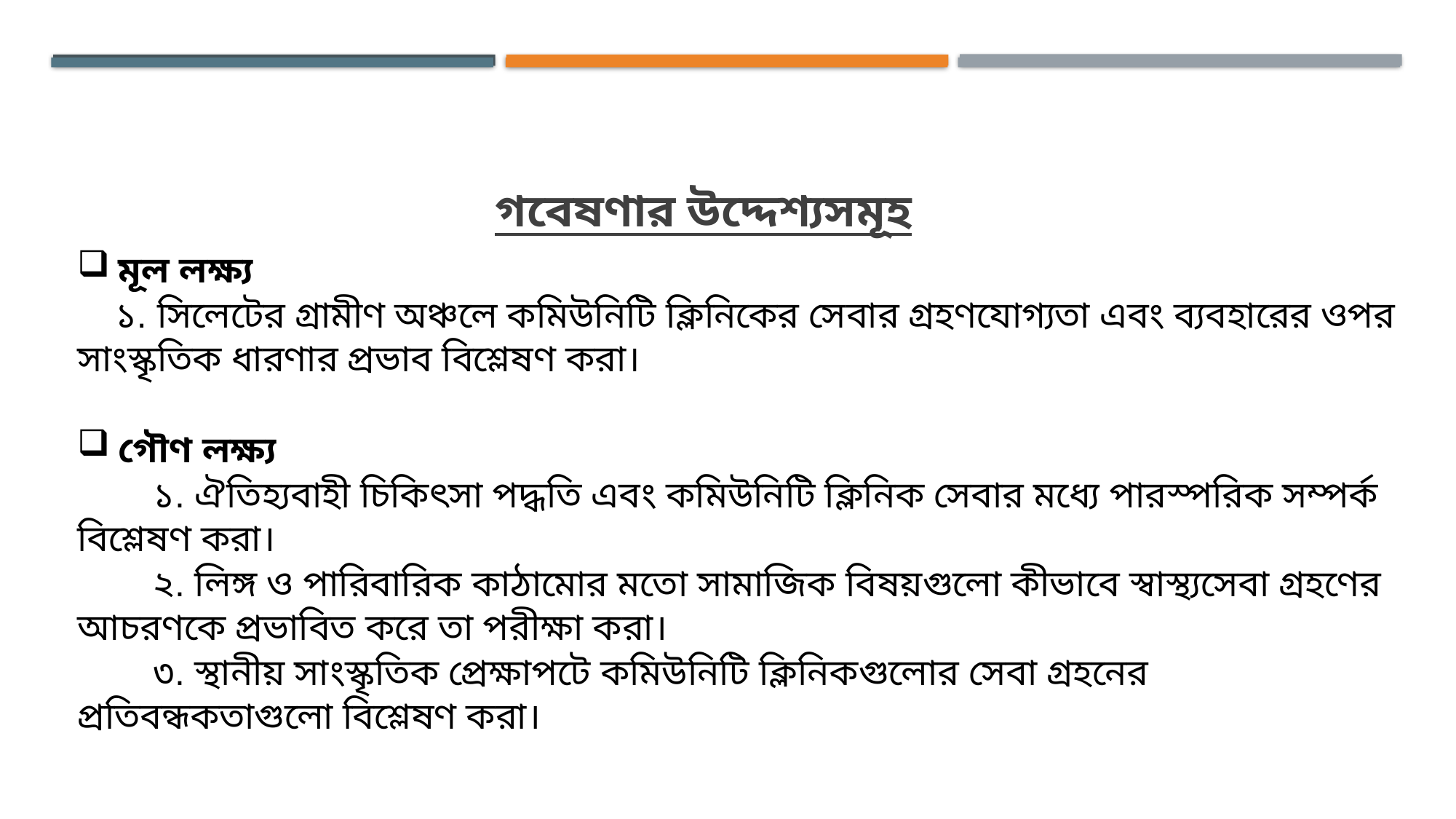

গবেষণার উদ্দেশ্যসমূহ
মূল লক্ষ্য
    ১. সিলেটের গ্রামীণ অঞ্চলে কমিউনিটি ক্লিনিকের সেবার গ্রহণযোগ্যতা এবং ব্যবহারের ওপর সাংস্কৃতিক ধারণার প্রভাব বিশ্লেষণ করা।

গৌণ লক্ষ্য
        ১. ঐতিহ্যবাহী চিকিৎসা পদ্ধতি এবং কমিউনিটি ক্লিনিক সেবার মধ্যে পারস্পরিক সম্পর্ক বিশ্লেষণ করা।
        ২. লিঙ্গ ও পারিবারিক কাঠামোর মতো সামাজিক বিষয়গুলো কীভাবে স্বাস্থ্যসেবা গ্রহণের আচরণকে প্রভাবিত করে তা পরীক্ষা করা।
        ৩. স্থানীয় সাংস্কৃতিক প্রেক্ষাপটে কমিউনিটি ক্লিনিকগুলোর সেবা গ্রহনের প্রতিবন্ধকতাগুলো বিশ্লেষণ করা।